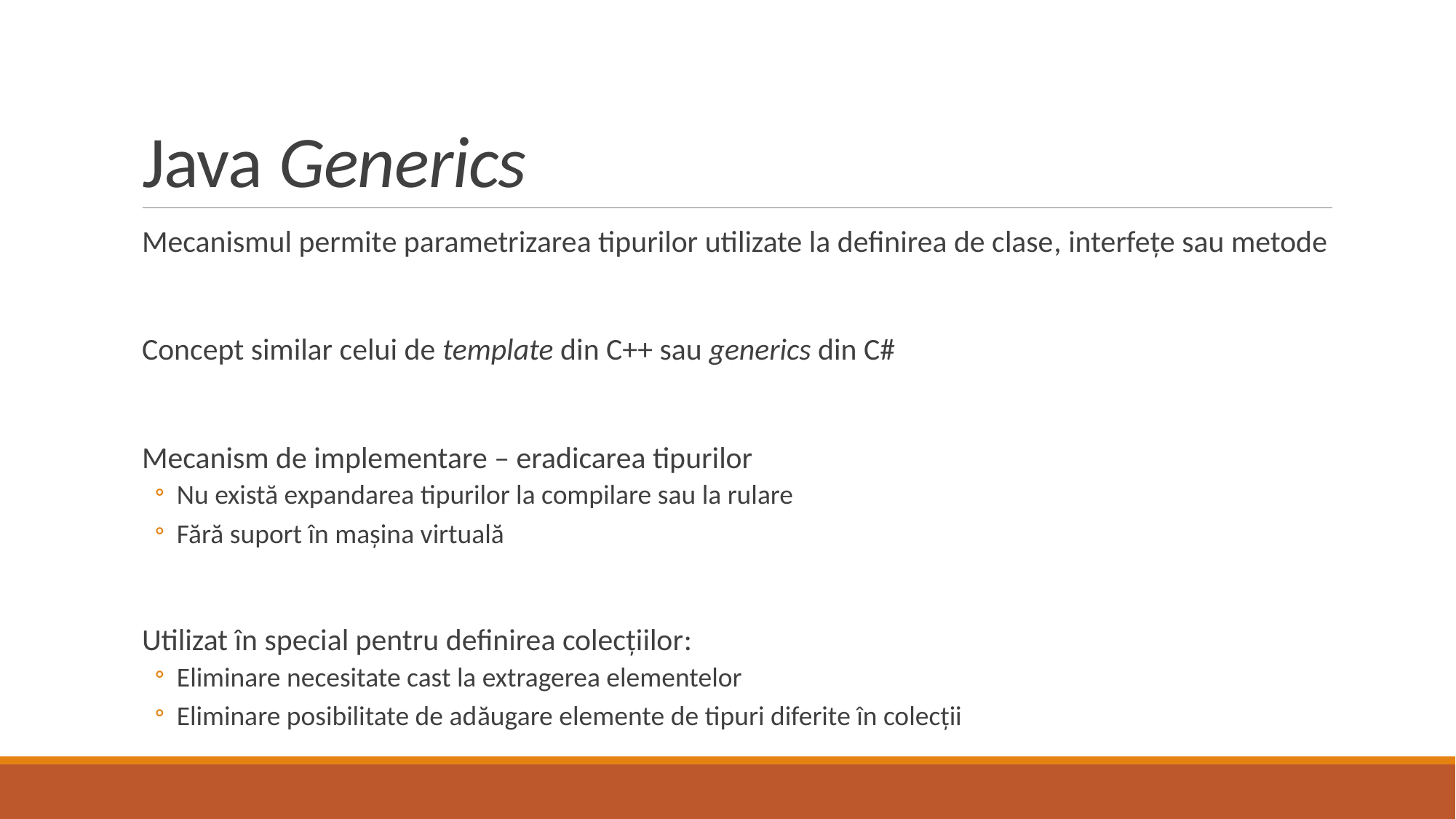

# Java Generics
Mecanismul permite parametrizarea tipurilor utilizate la definirea de clase, interfețe sau metode

Concept similar celui de template din C++ sau generics din C#

Mecanism de implementare – eradicarea tipurilor
Nu există expandarea tipurilor la compilare sau la rulare
Fără suport în mașina virtuală

Utilizat în special pentru definirea colecțiilor:
Eliminare necesitate cast la extragerea elementelor
Eliminare posibilitate de adăugare elemente de tipuri diferite în colecții